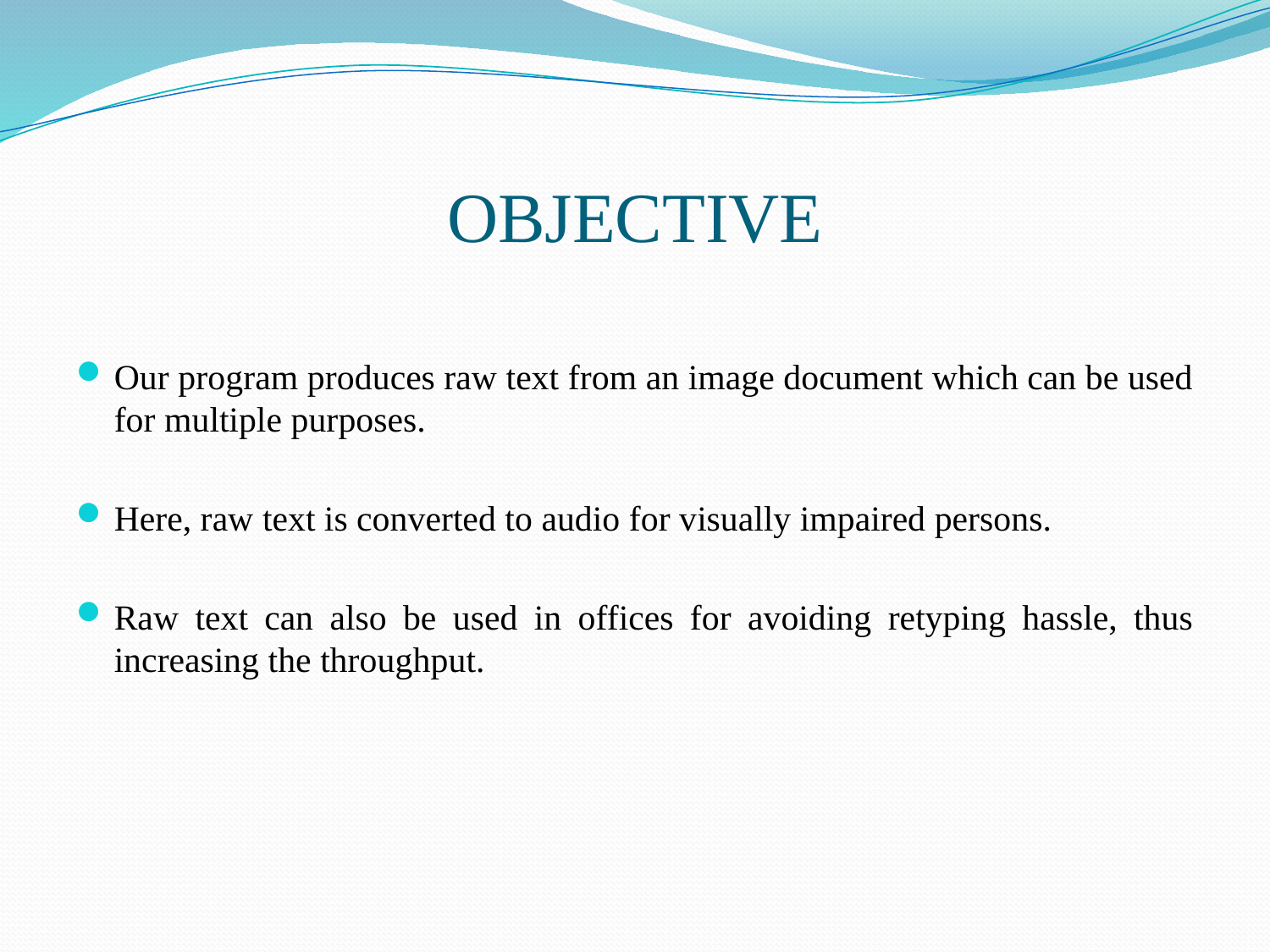

# OBJECTIVE

Our program produces raw text from an image document which can be used for multiple purposes.

Here, raw text is converted to audio for visually impaired persons.

Raw text can also be used in offices for avoiding retyping hassle, thus increasing the throughput.